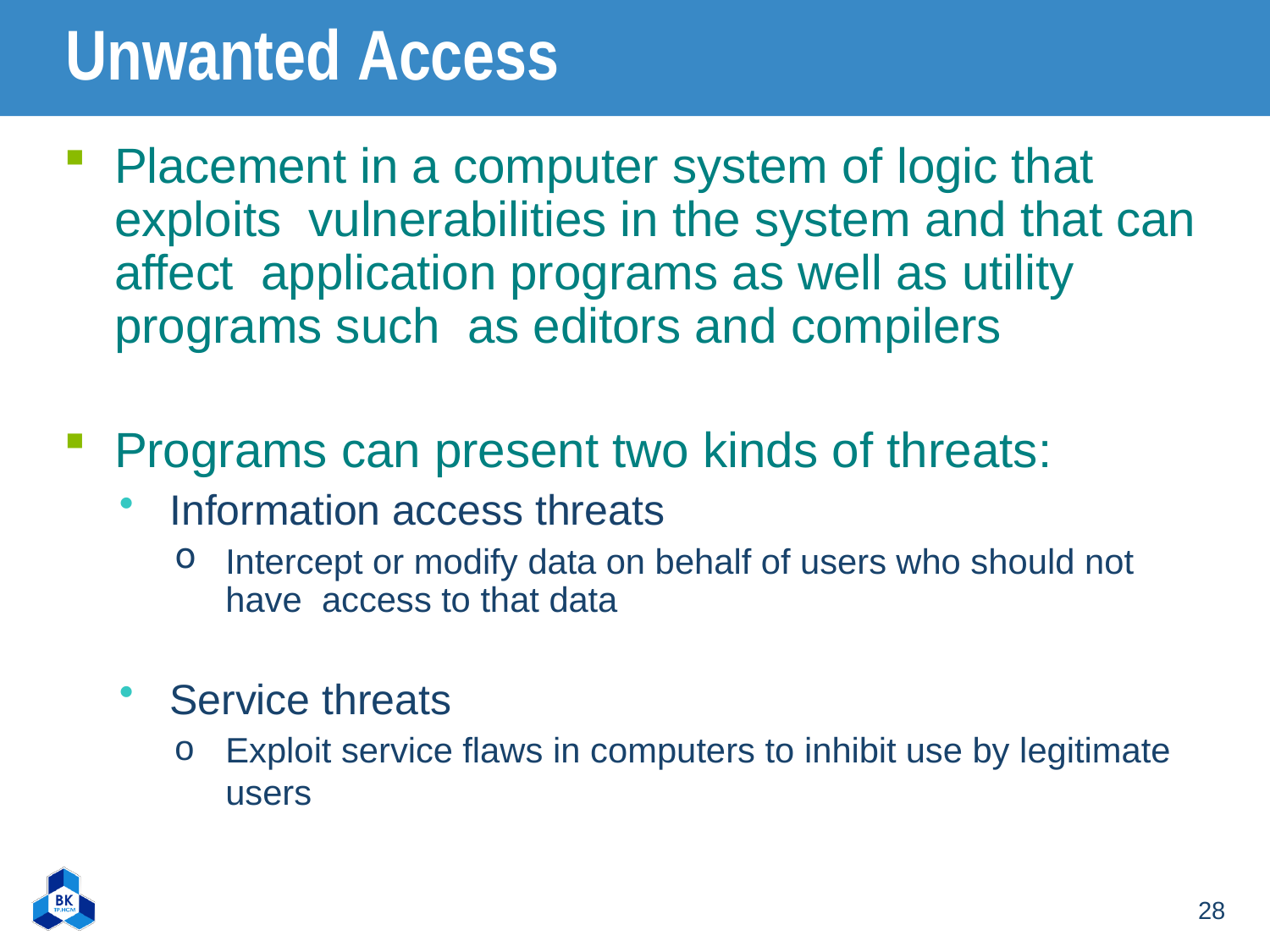

# Unwanted Access
Placement in a computer system of logic that exploits  vulnerabilities in the system and that can affect  application programs as well as utility programs such  as editors and compilers

Programs can present two kinds of threats:
Information access threats
Intercept or modify data on behalf of users who should not have  access to that data

Service threats
Exploit service flaws in computers to inhibit use by legitimate users
28